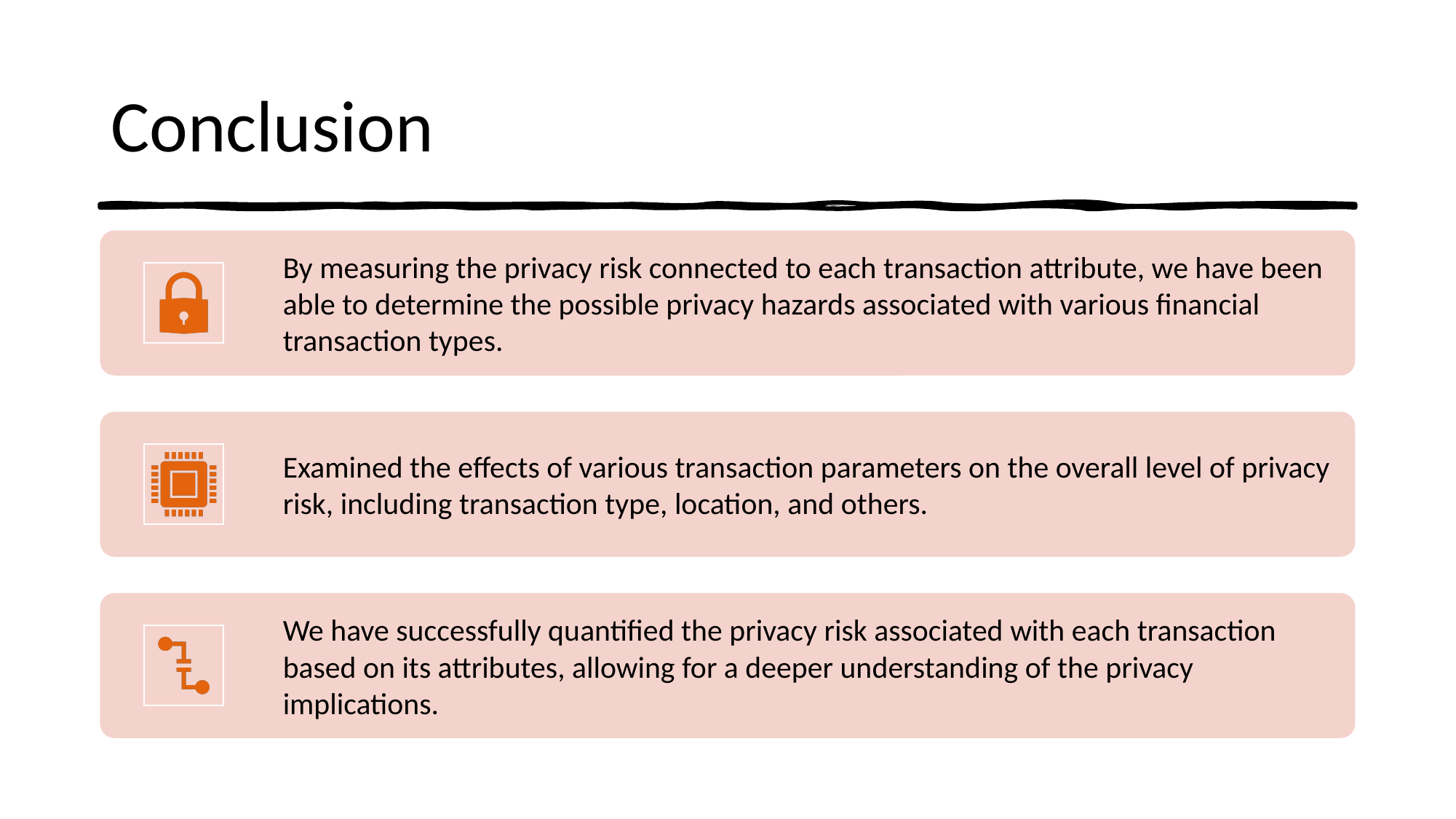

# Conclusion
By measuring the privacy risk connected to each transaction attribute, we have been able to determine the possible privacy hazards associated with various financial transaction types.
Examined the effects of various transaction parameters on the overall level of privacy risk, including transaction type, location, and others.
We have successfully quantified the privacy risk associated with each transaction based on its attributes, allowing for a deeper understanding of the privacy implications.